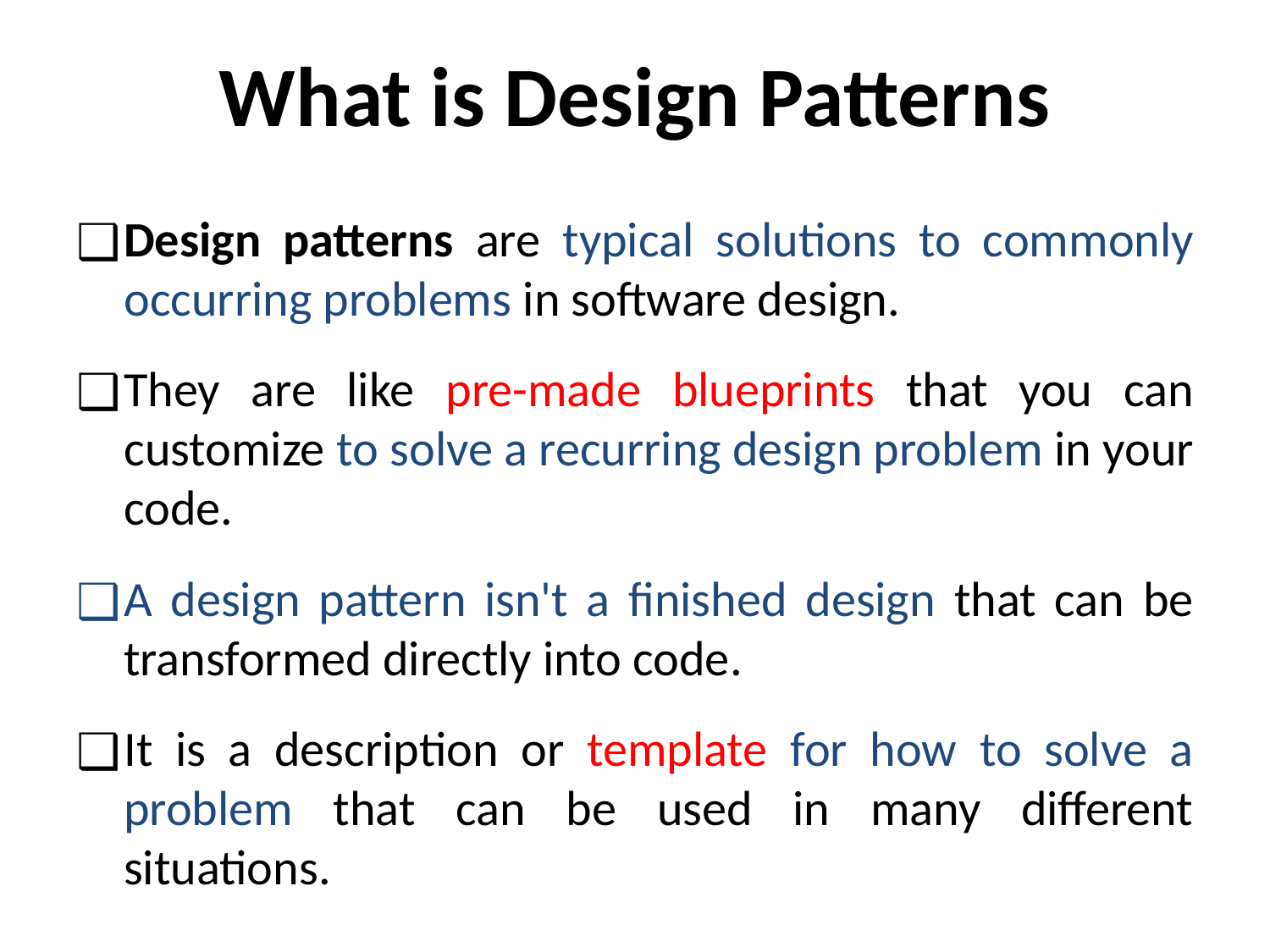

# What is Design Patterns
Design patterns are typical solutions to commonly occurring problems in software design.
They are like pre-made blueprints that you can customize to solve a recurring design problem in your code.
A design pattern isn't a finished design that can be transformed directly into code.
It is a description or template for how to solve a problem that can be used in many different situations.